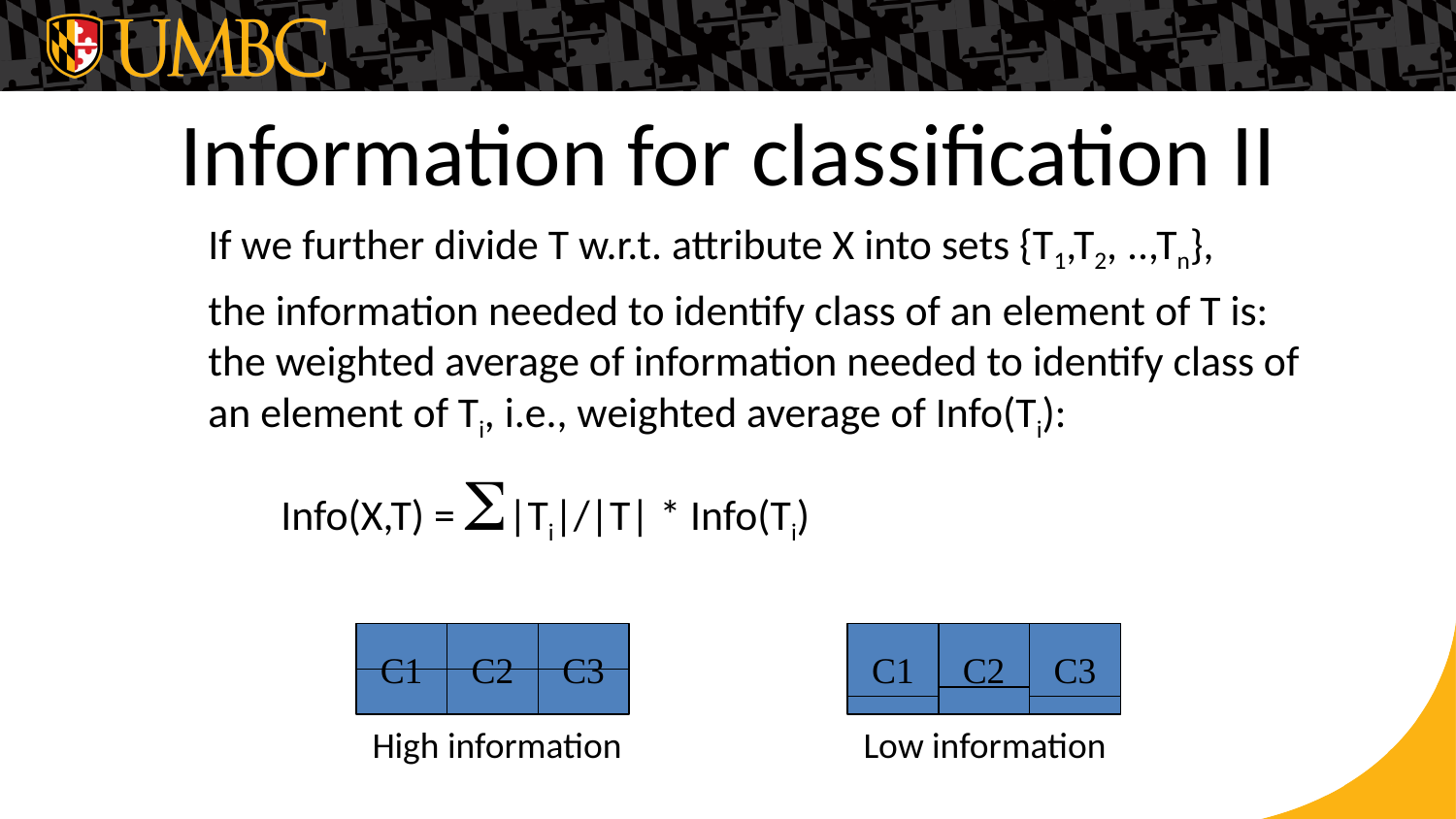

# Information for classification II
If we further divide T w.r.t. attribute X into sets {T1,T2, ..,Tn},
the information needed to identify class of an element of T is: the weighted average of information needed to identify class of an element of Ti, i.e., weighted average of Info(Ti):
Info(X,T) = Σ|Ti|/|T| * Info(Ti)
C1
C2
C3
C1
C2
C3
High information
Low information